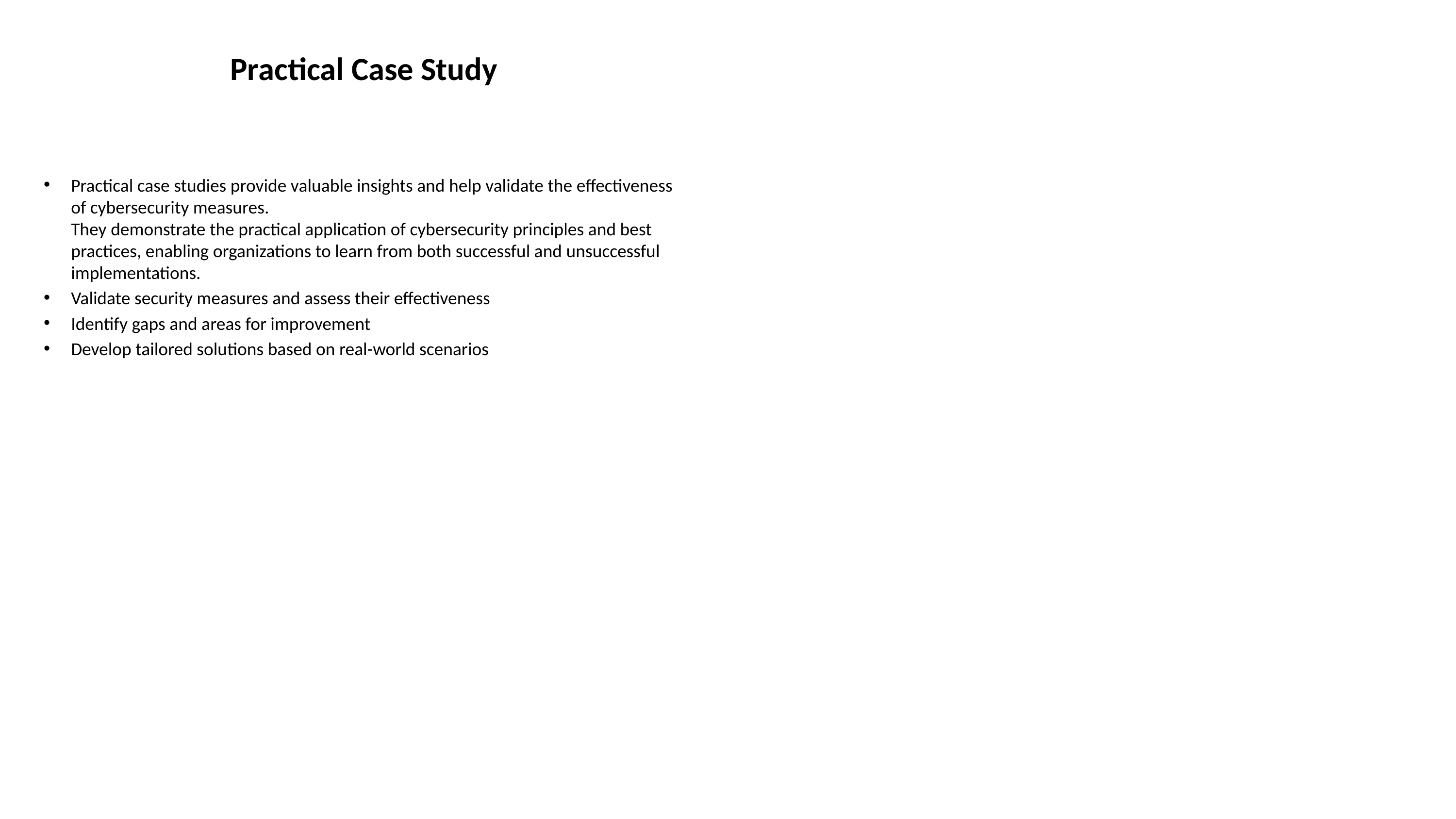

# Practical Case Study

Practical case studies provide valuable insights and help validate the effectiveness of cybersecurity measures.
They demonstrate the practical application of cybersecurity principles and best practices, enabling organizations to learn from both successful and unsuccessful implementations.
Validate security measures and assess their effectiveness
Identify gaps and areas for improvement
Develop tailored solutions based on real-world scenarios